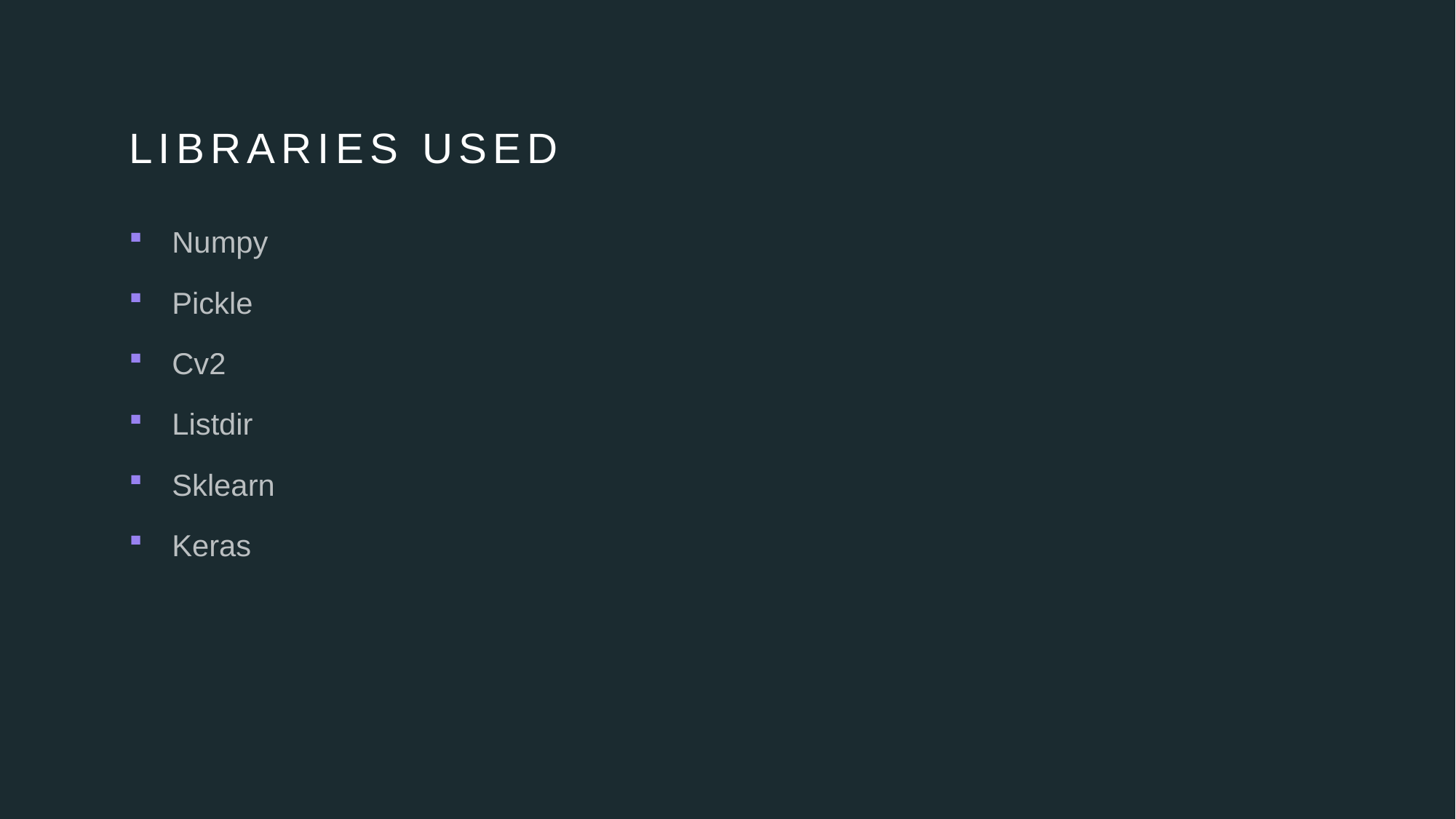

# LIBRARIES USED
Numpy
Pickle
Cv2
Listdir
Sklearn
Keras